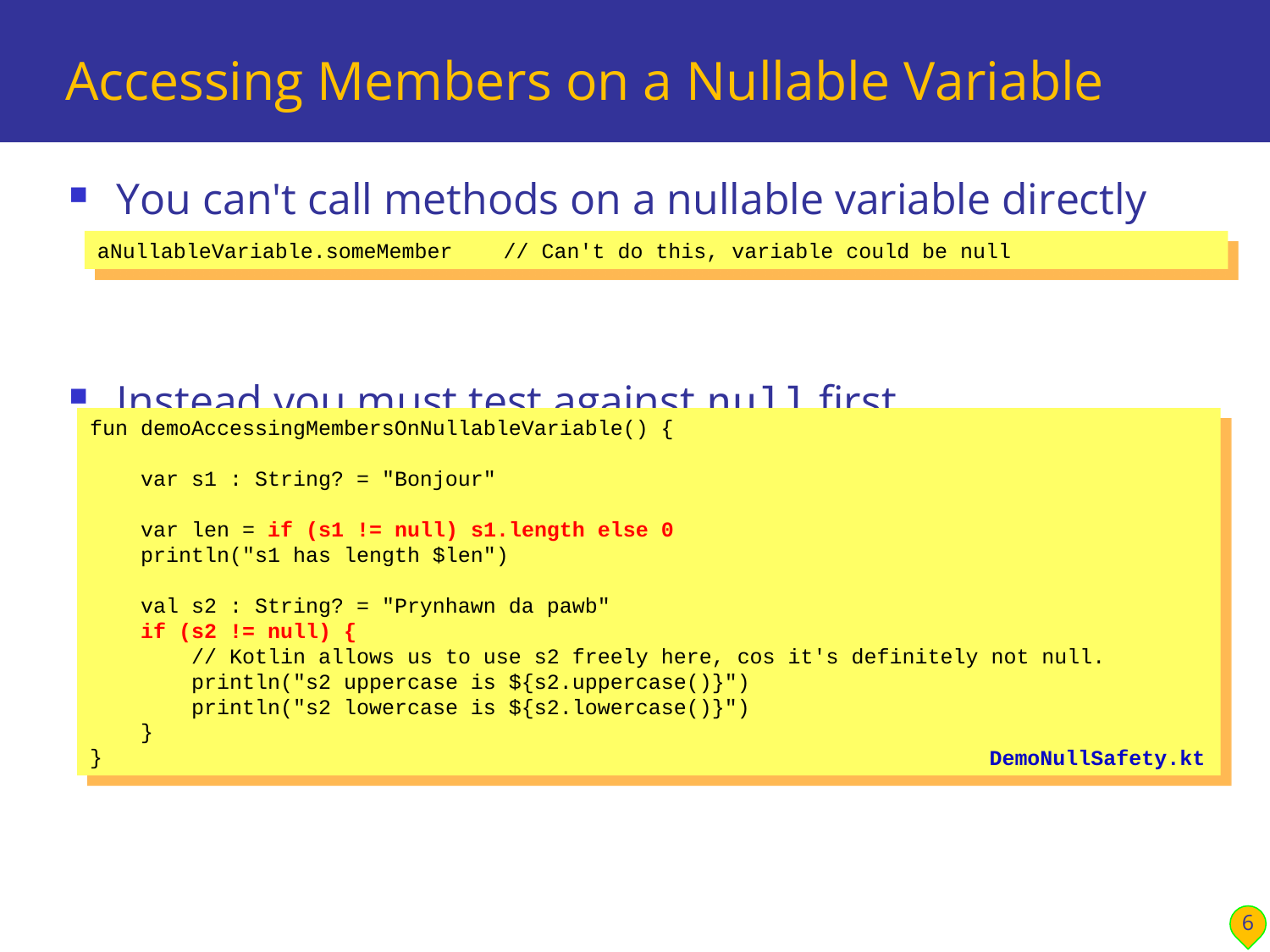

# Accessing Members on a Nullable Variable
You can't call methods on a nullable variable directly

Instead you must test against null first

aNullableVariable.someMember    // Can't do this, variable could be null
fun demoAccessingMembersOnNullableVariable() {

    var s1 : String? = "Bonjour"

    var len = if (s1 != null) s1.length else 0
    println("s1 has length $len")

    val s2 : String? = "Prynhawn da pawb"
    if (s2 != null) {
        // Kotlin allows us to use s2 freely here, cos it's definitely not null.
        println("s2 uppercase is ${s2.uppercase()}")
        println("s2 lowercase is ${s2.lowercase()}")
    }
}
DemoNullSafety.kt
6